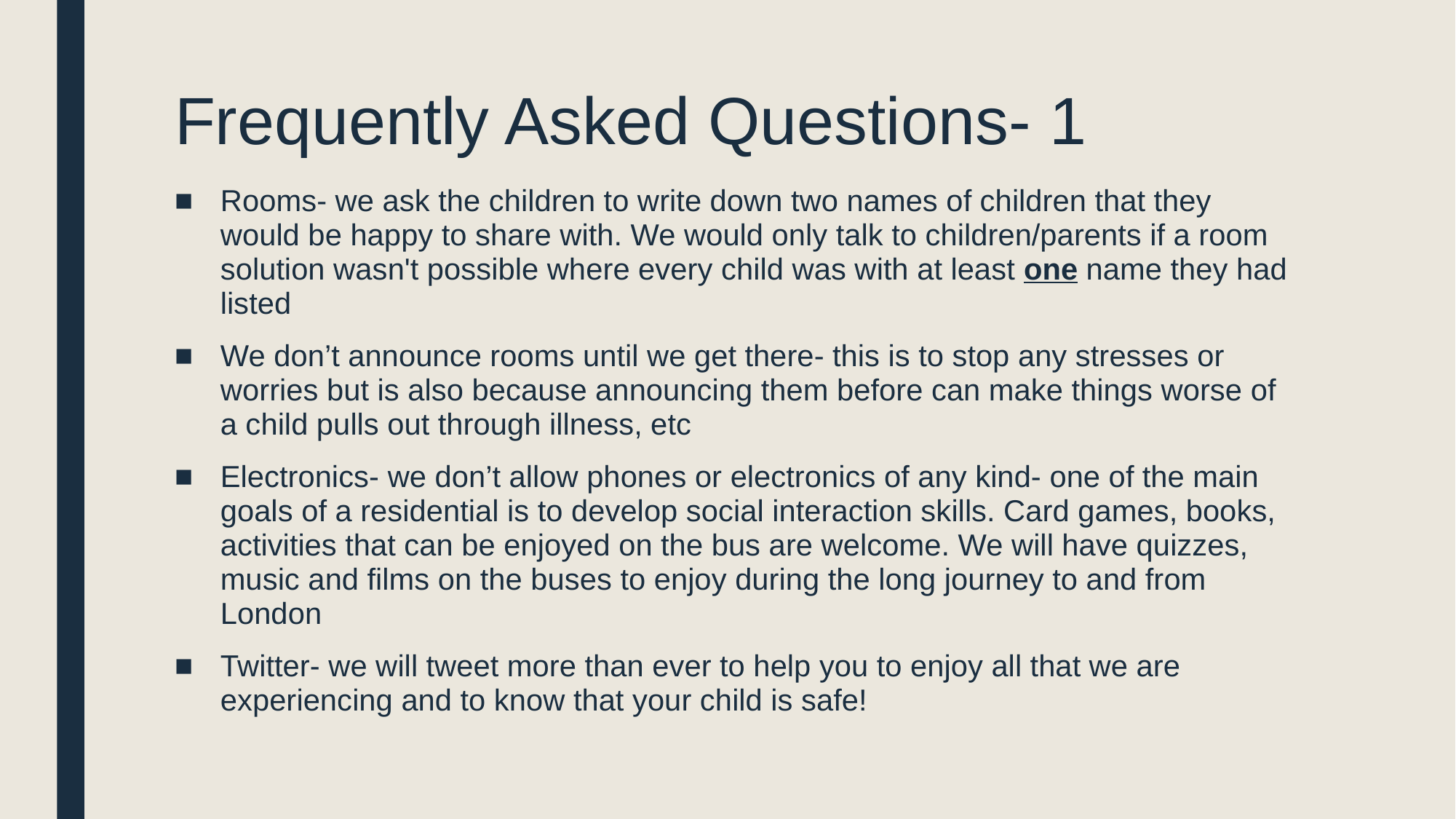

# Frequently Asked Questions- 1
Rooms- we ask the children to write down two names of children that they would be happy to share with. We would only talk to children/parents if a room solution wasn't possible where every child was with at least one name they had listed
We don’t announce rooms until we get there- this is to stop any stresses or worries but is also because announcing them before can make things worse of a child pulls out through illness, etc
Electronics- we don’t allow phones or electronics of any kind- one of the main goals of a residential is to develop social interaction skills. Card games, books, activities that can be enjoyed on the bus are welcome. We will have quizzes, music and films on the buses to enjoy during the long journey to and from London
Twitter- we will tweet more than ever to help you to enjoy all that we are experiencing and to know that your child is safe!